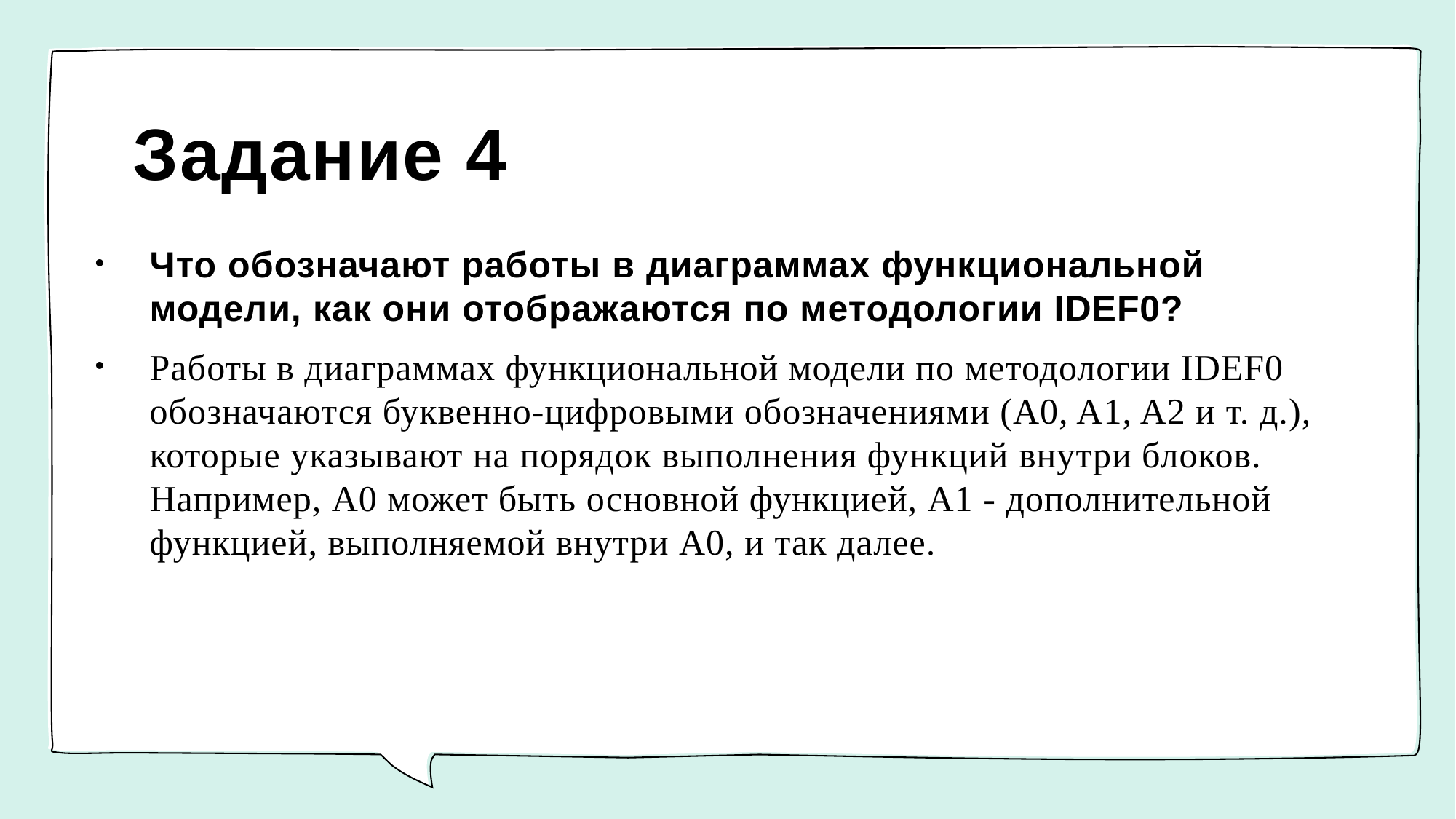

# Задание 4
Что обозначают работы в диаграммах функциональной модели, как они отображаются по методологии IDEF0?
Работы в диаграммах функциональной модели по методологии IDEF0 обозначаются буквенно-цифровыми обозначениями (A0, A1, A2 и т. д.), которые указывают на порядок выполнения функций внутри блоков. Например, A0 может быть основной функцией, A1 - дополнительной функцией, выполняемой внутри A0, и так далее.